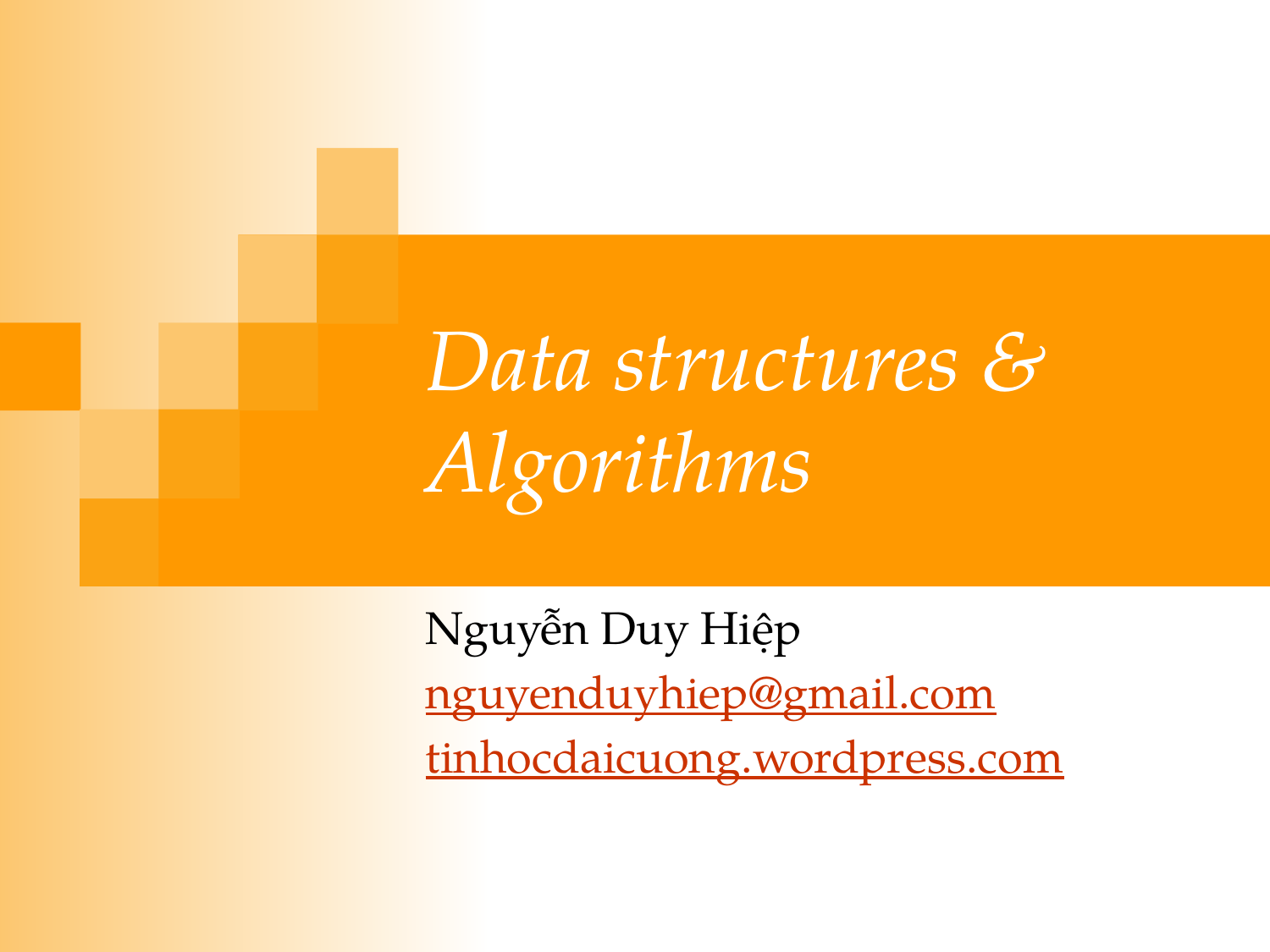

# Data structures & Algorithms
Nguyễn Duy Hiệp
nguyenduyhiep@gmail.com
tinhocdaicuong.wordpress.com